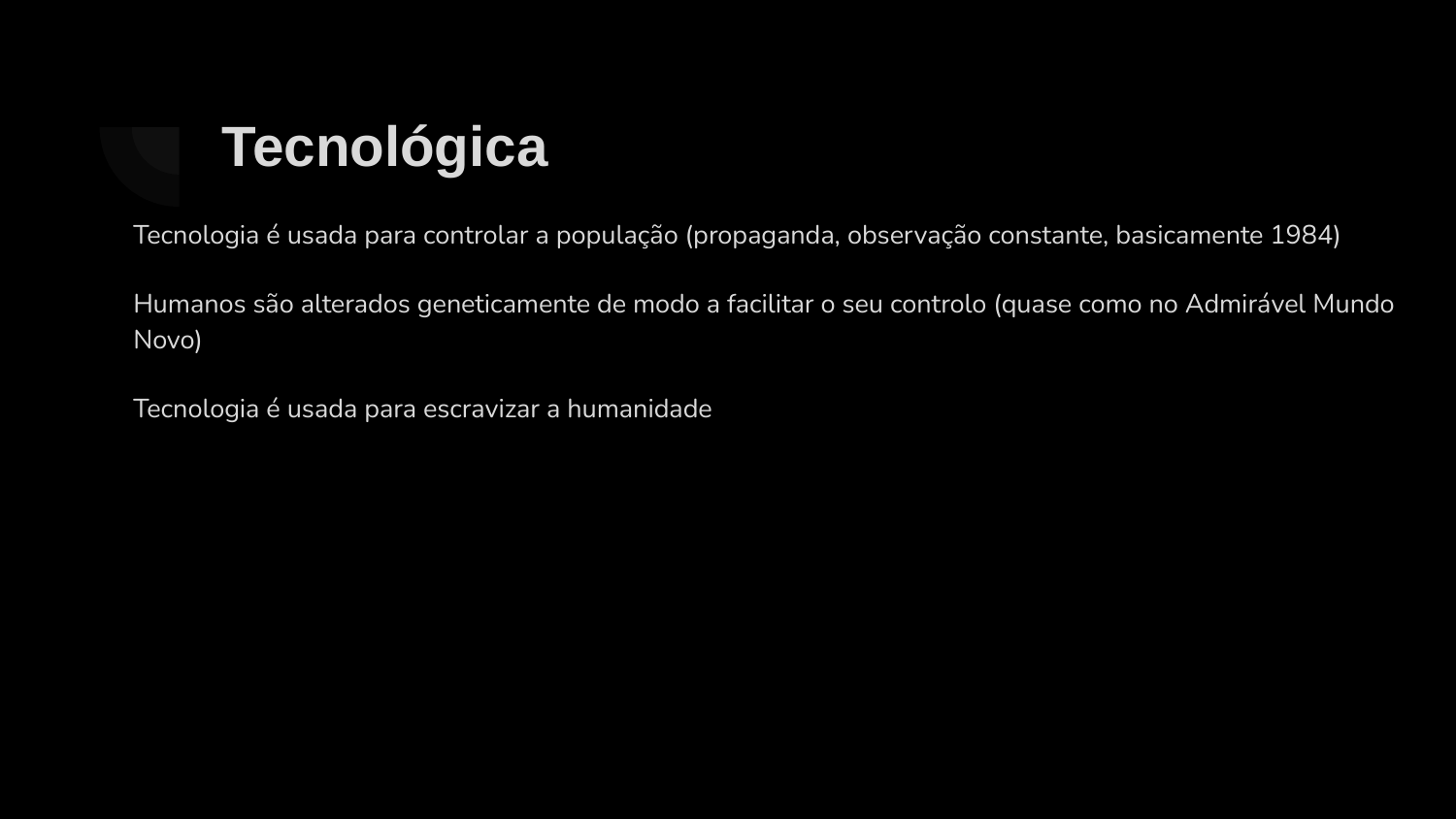

# Tecnológica
Tecnologia é usada para controlar a população (propaganda, observação constante, basicamente 1984)
Humanos são alterados geneticamente de modo a facilitar o seu controlo (quase como no Admirável Mundo Novo)
Tecnologia é usada para escravizar a humanidade